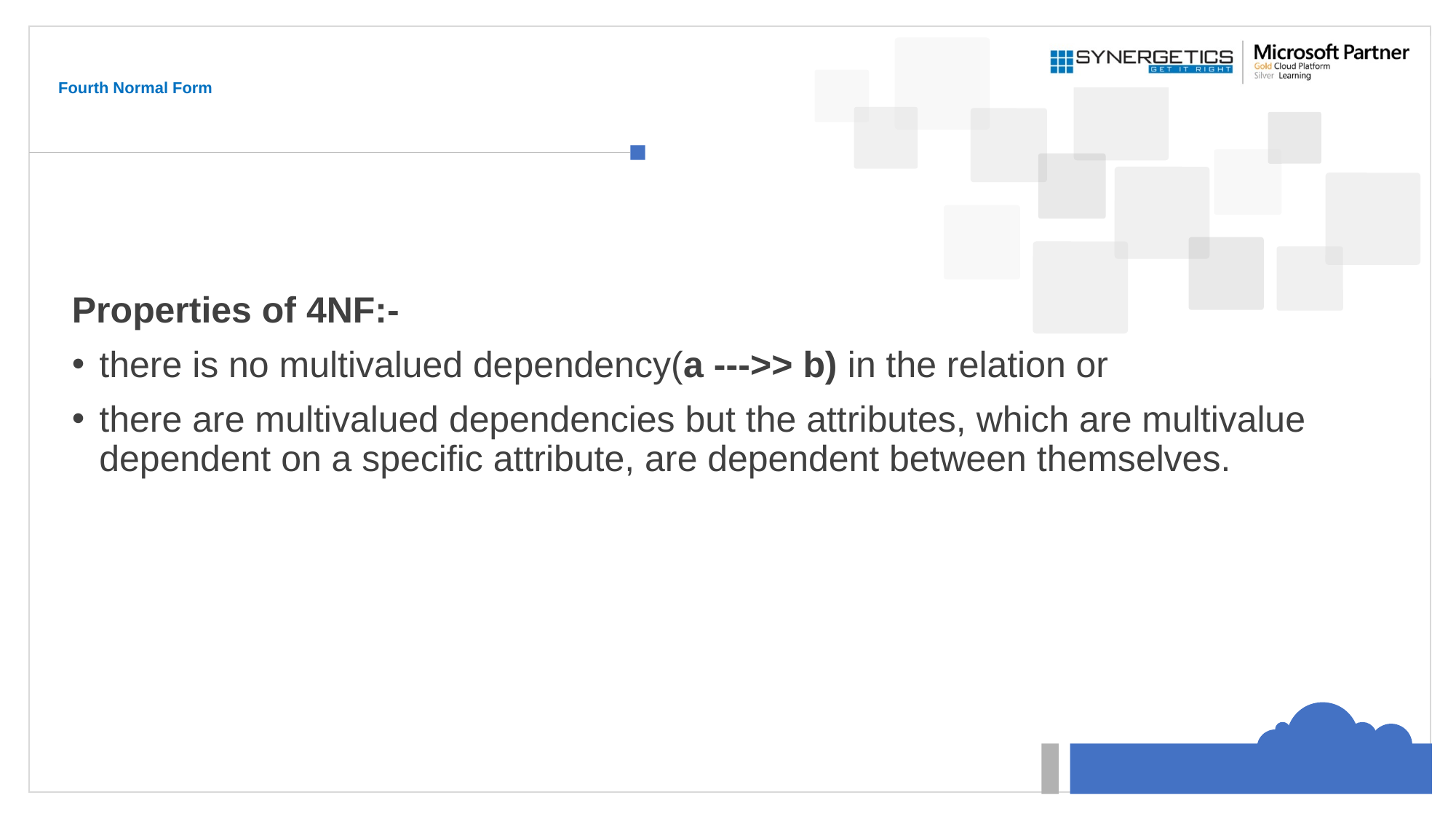

# Fourth Normal Form

Properties of 4NF:-
there is no multivalued dependency(a --->> b) in the relation or
there are multivalued dependencies but the attributes, which are multivalue dependent on a specific attribute, are dependent between themselves.